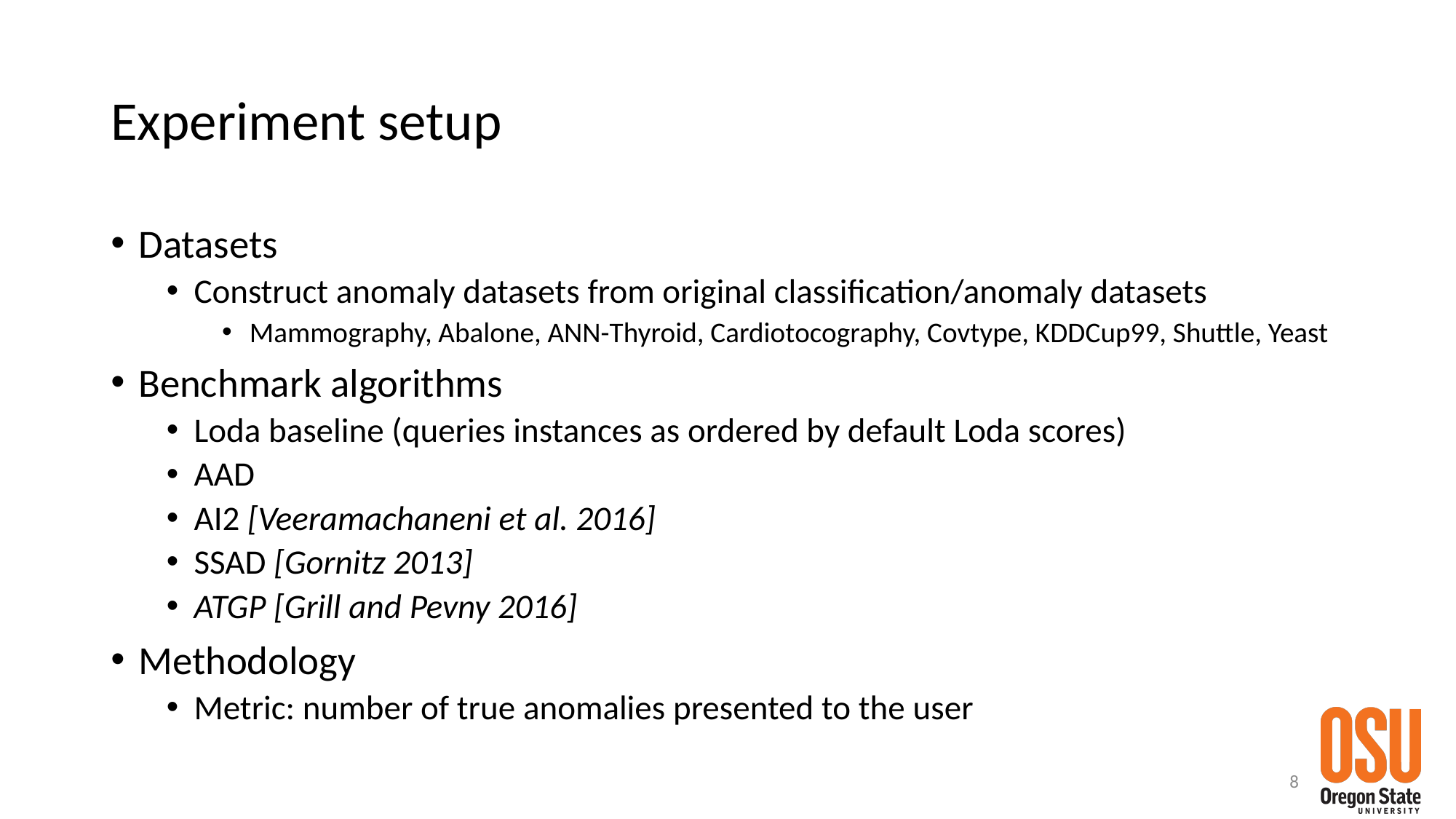

# Experiment setup
Datasets
Construct anomaly datasets from original classification/anomaly datasets
Mammography, Abalone, ANN-Thyroid, Cardiotocography, Covtype, KDDCup99, Shuttle, Yeast
Benchmark algorithms
Loda baseline (queries instances as ordered by default Loda scores)
AAD
AI2 [Veeramachaneni et al. 2016]
SSAD [Gornitz 2013]
ATGP [Grill and Pevny 2016]
Methodology
Metric: number of true anomalies presented to the user
8